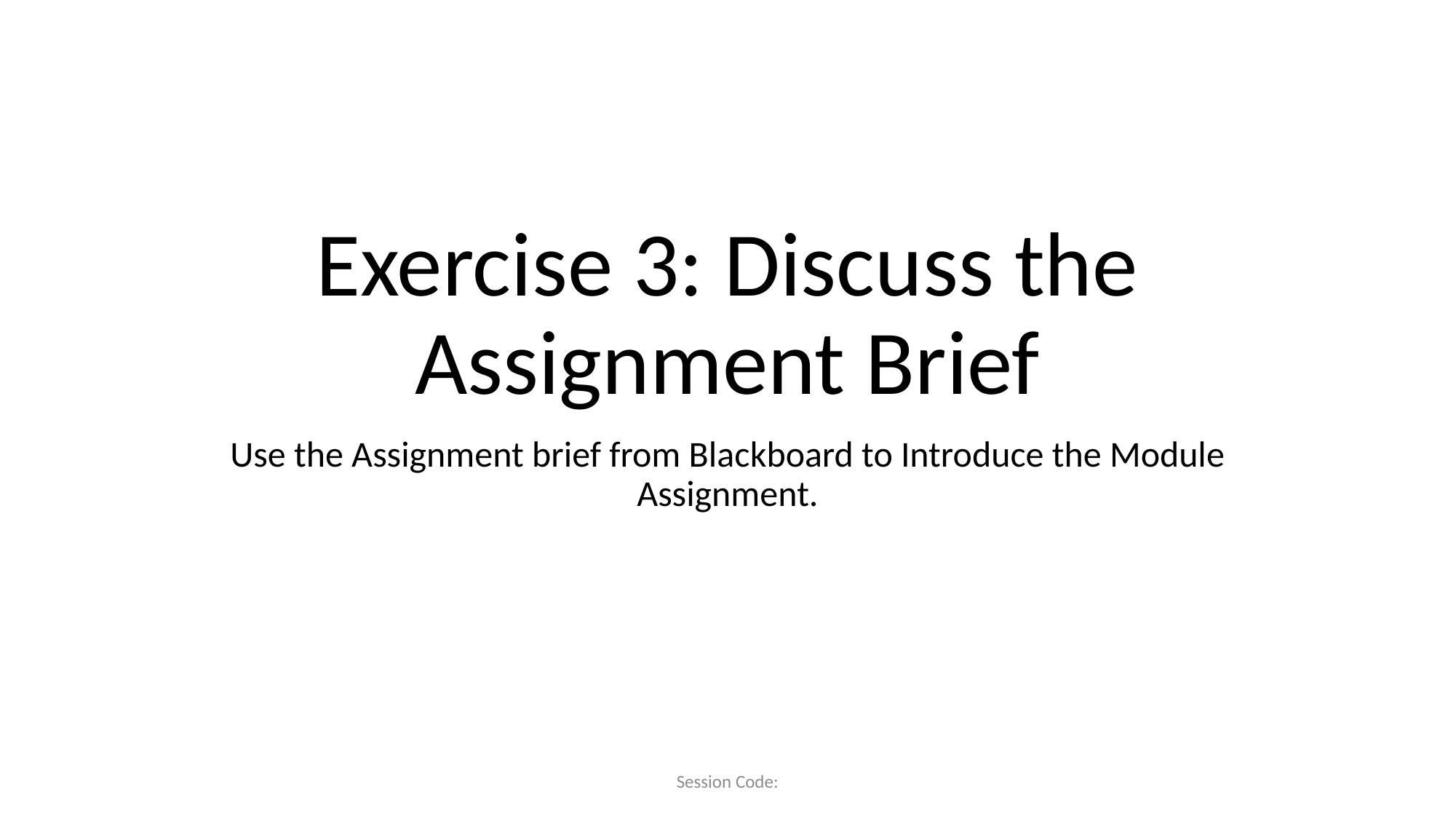

# Exercise 3: Discuss the Assignment Brief
Use the Assignment brief from Blackboard to Introduce the Module Assignment.
Session Code: